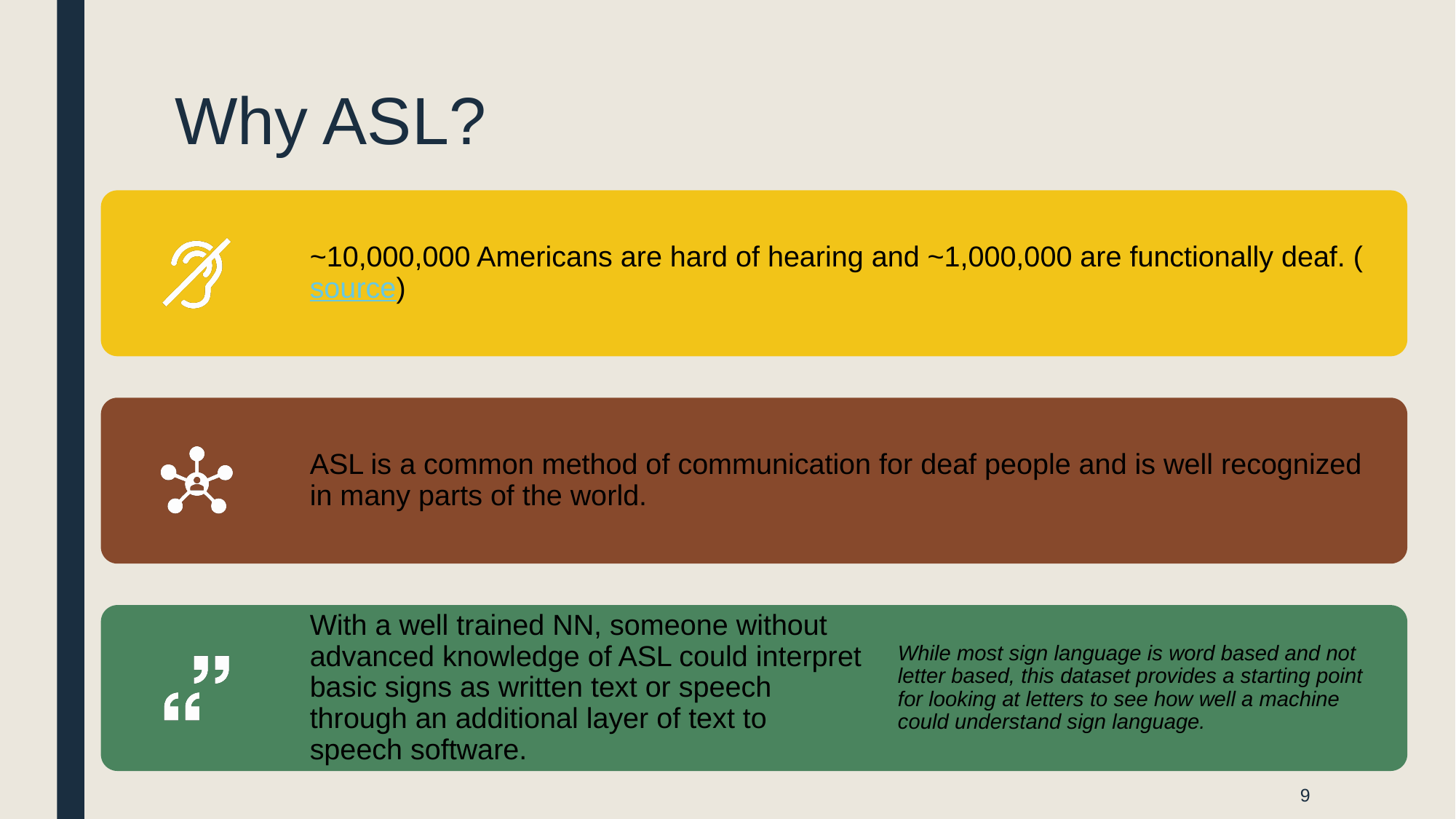

# Why ASL?
~10,000,000 Americans are hard of hearing and ~1,000,000 are functionally deaf. (source)
ASL is a common method of communication for deaf people and is well recognized in many parts of the world.
With a well trained NN, someone without advanced knowledge of ASL could interpret basic signs as written text or speech through an additional layer of text to speech software.
While most sign language is word based and not letter based, this dataset provides a starting point for looking at letters to see how well a machine could understand sign language.
9